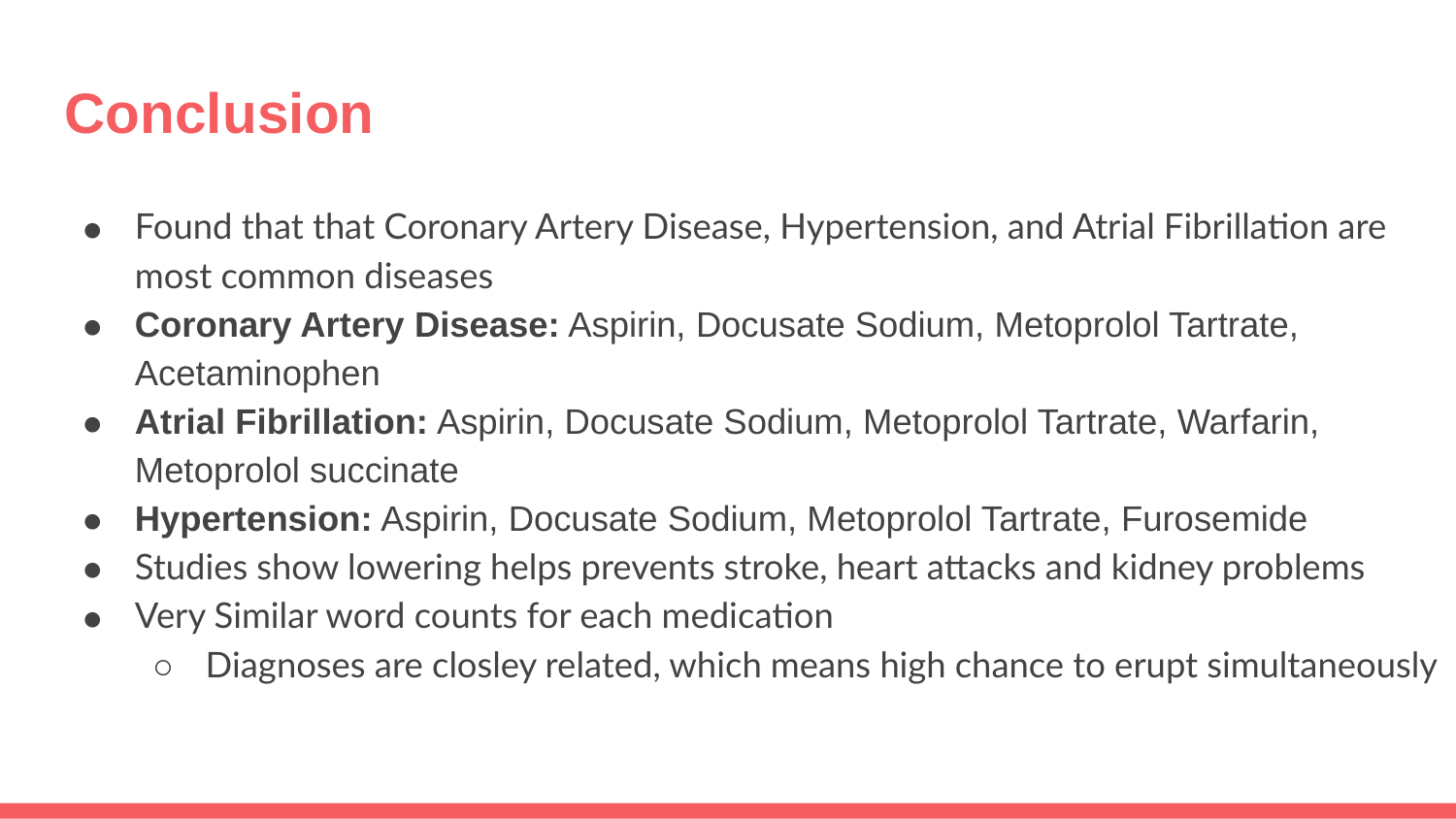

# Conclusion
Found that that Coronary Artery Disease, Hypertension, and Atrial Fibrillation are most common diseases
Coronary Artery Disease: Aspirin, Docusate Sodium, Metoprolol Tartrate, Acetaminophen
Atrial Fibrillation: Aspirin, Docusate Sodium, Metoprolol Tartrate, Warfarin, Metoprolol succinate
Hypertension: Aspirin, Docusate Sodium, Metoprolol Tartrate, Furosemide
Studies show lowering helps prevents stroke, heart attacks and kidney problems
Very Similar word counts for each medication
Diagnoses are closley related, which means high chance to erupt simultaneously